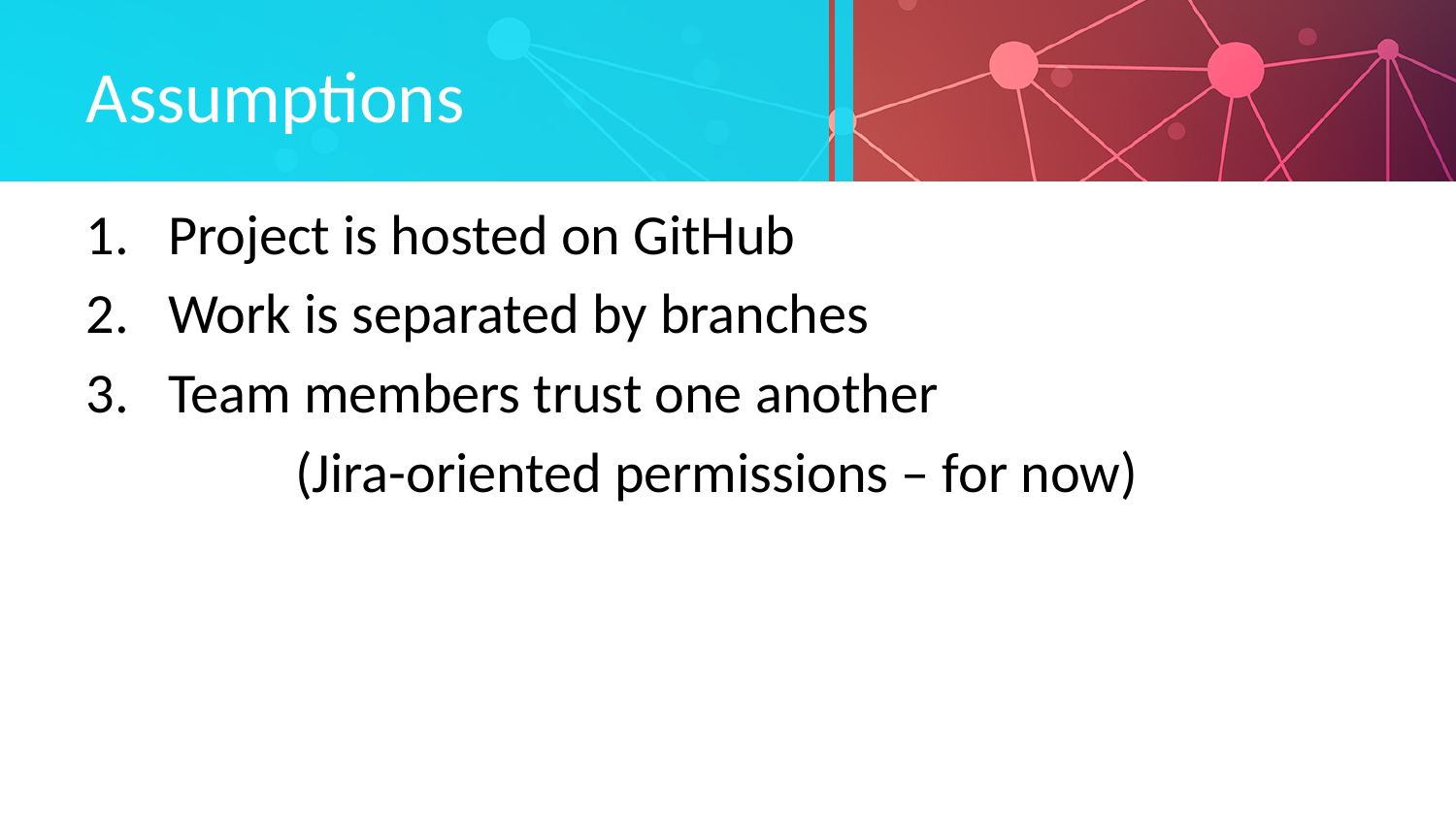

# Assumptions
Project is hosted on GitHub
Work is separated by branches
Team members trust one another
	(Jira-oriented permissions – for now)